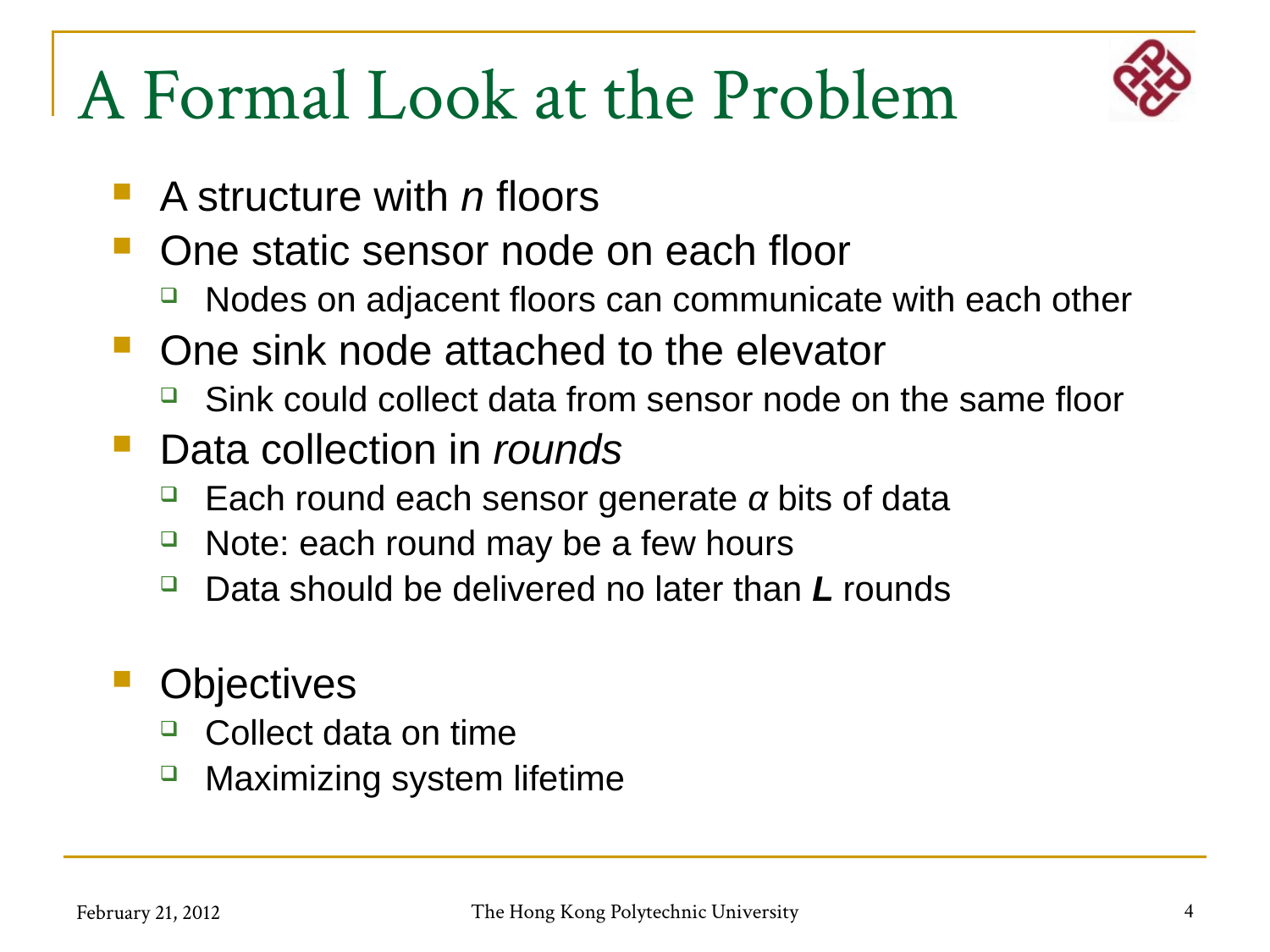

# A Formal Look at the Problem
A structure with n floors
One static sensor node on each floor
Nodes on adjacent floors can communicate with each other
One sink node attached to the elevator
Sink could collect data from sensor node on the same floor
Data collection in rounds
Each round each sensor generate α bits of data
Note: each round may be a few hours
Data should be delivered no later than L rounds

Objectives
Collect data on time
Maximizing system lifetime
February 21, 2012
4
The Hong Kong Polytechnic University